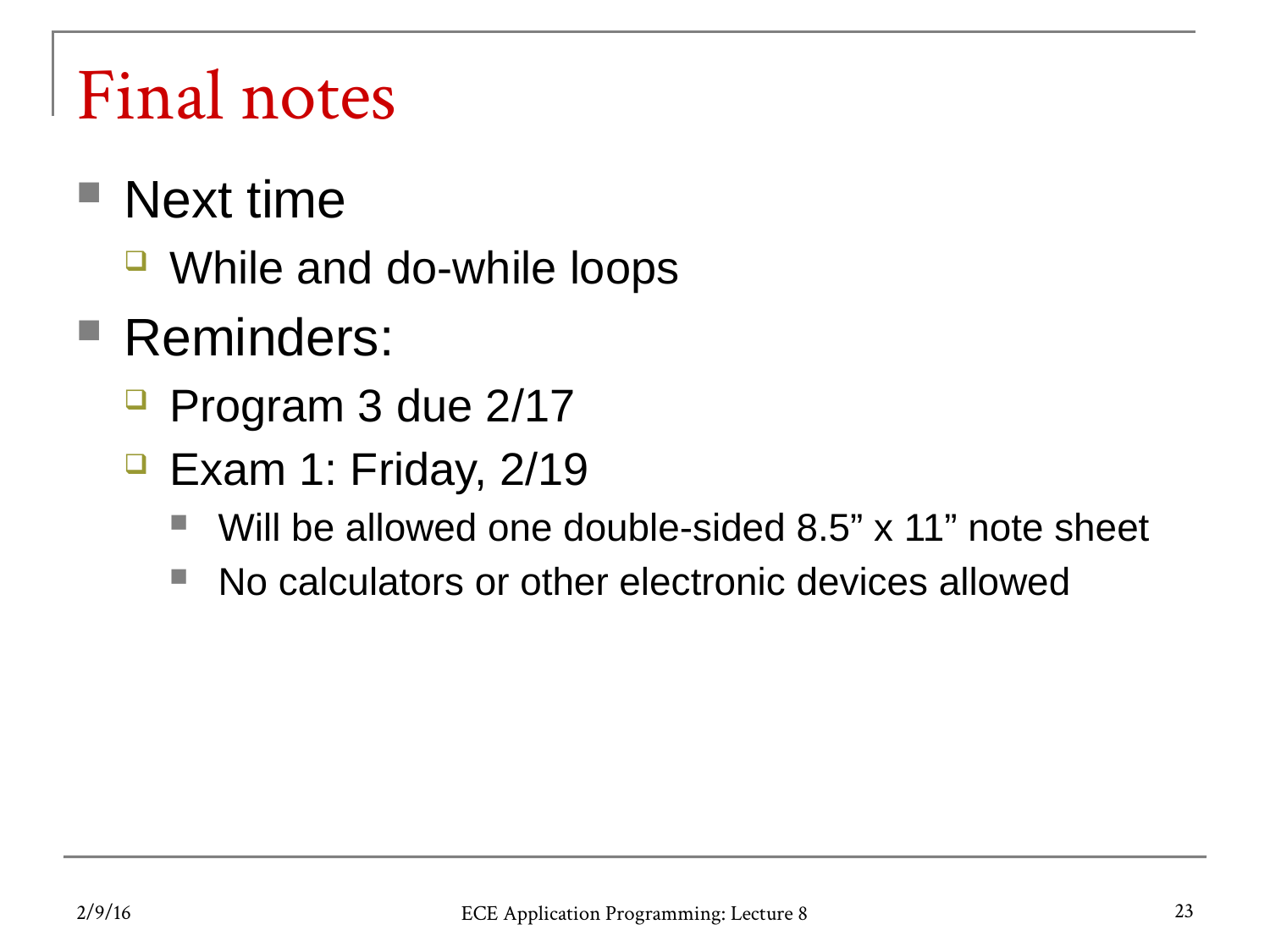

# Final notes
Next time
While and do-while loops
Reminders:
Program 3 due 2/17
Exam 1: Friday, 2/19
Will be allowed one double-sided 8.5” x 11” note sheet
No calculators or other electronic devices allowed

2/9/16
23
ECE Application Programming: Lecture 8